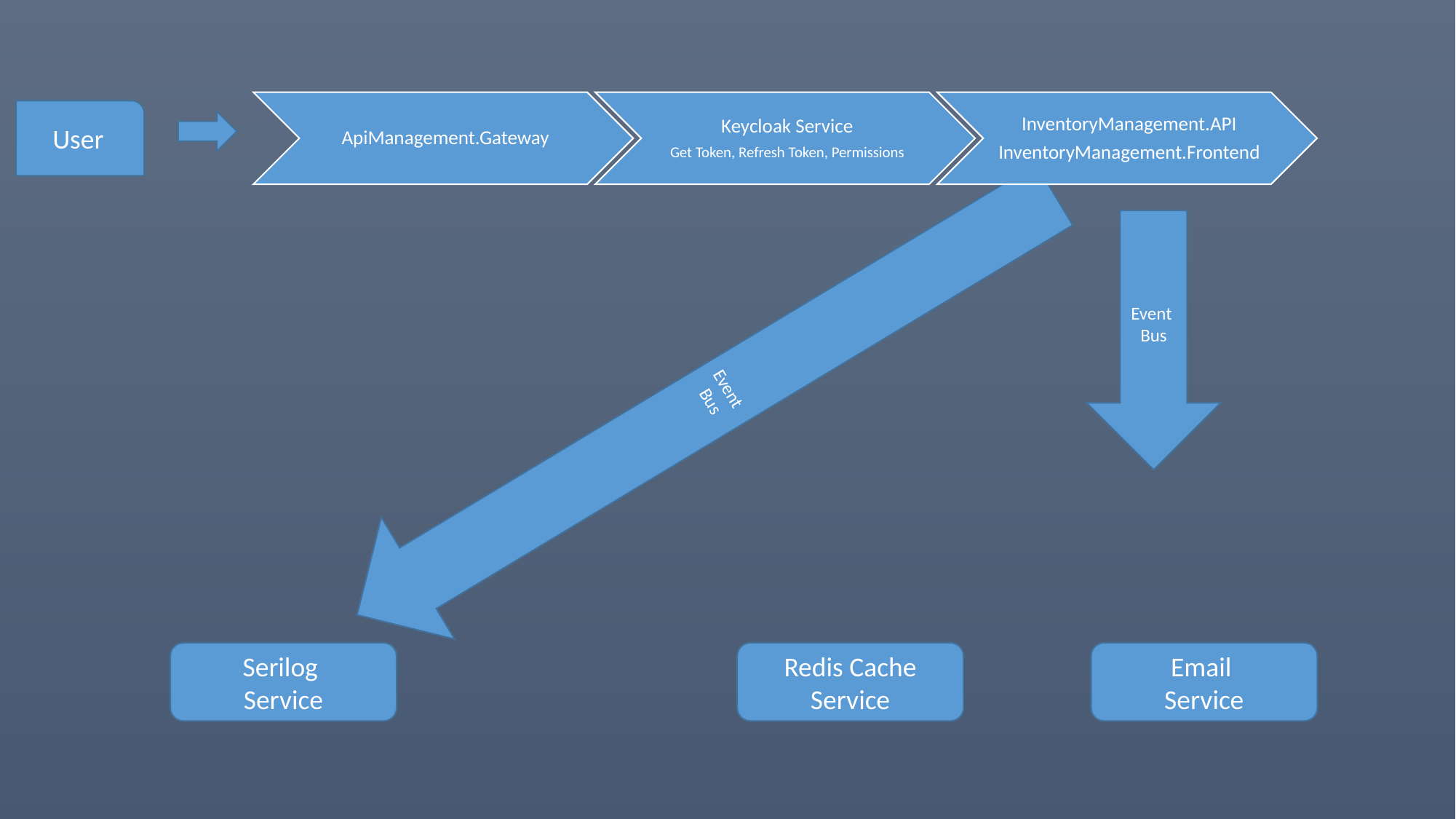

Event
Bus
ApiManagement.Gateway
Keycloak Service
Get Token, Refresh Token, Permissions
InventoryManagement.API
InventoryManagement.Frontend
User

Event
Bus
Serilog
Service
Redis Cache Service
Email
Service